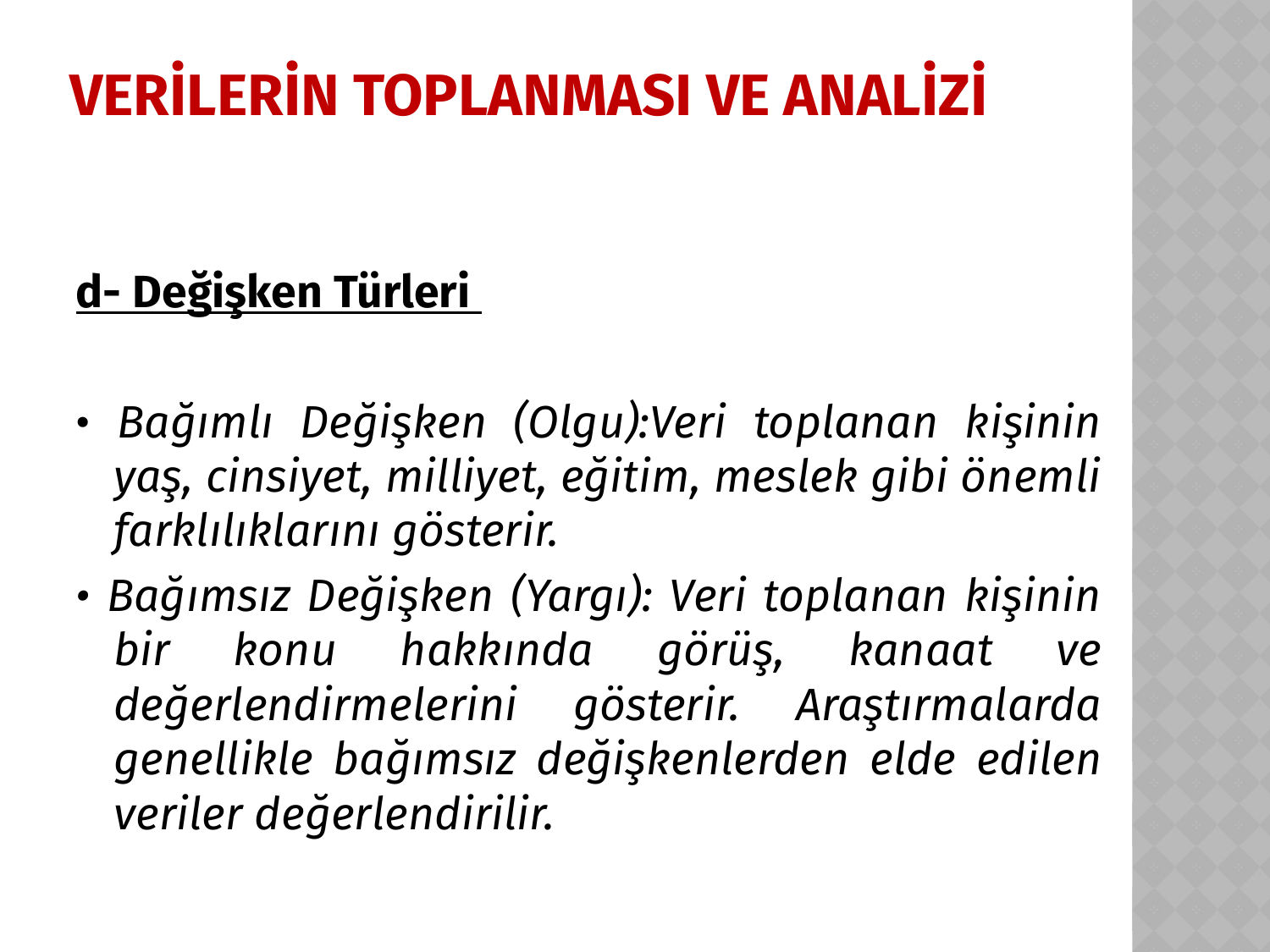

# Verilerin Toplanması ve Analizi
d- Değişken Türleri

• Bağımlı Değişken (Olgu):Veri toplanan kişinin yaş, cinsiyet, milliyet, eğitim, meslek gibi önemli farklılıklarını gösterir.
• Bağımsız Değişken (Yargı): Veri toplanan kişinin bir konu hakkında görüş, kanaat ve değerlendirmelerini gösterir. Araştırmalarda genellikle bağımsız değişkenlerden elde edilen veriler değerlendirilir.